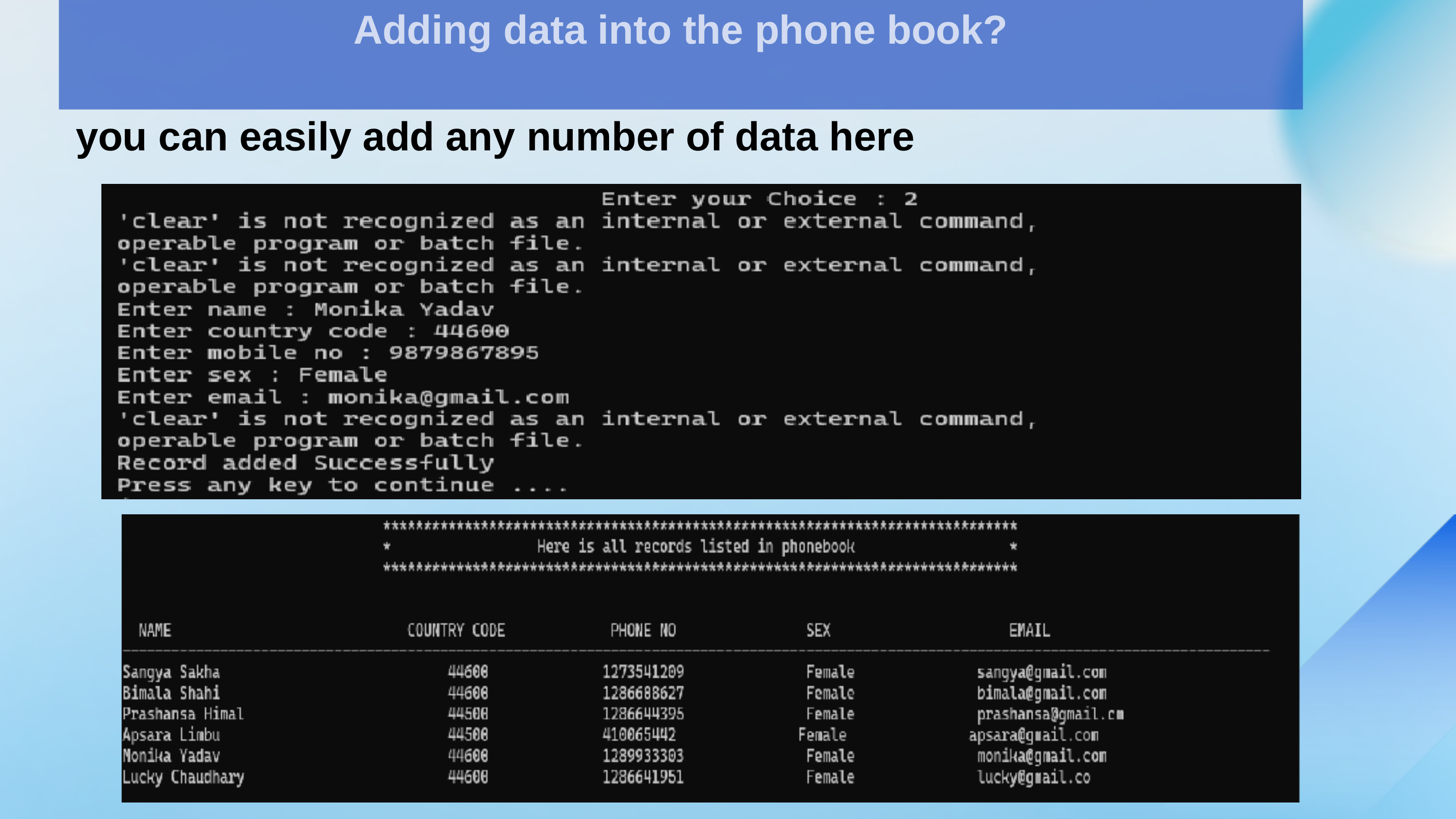

Adding data into the phone book?

you can easily add any number of data here